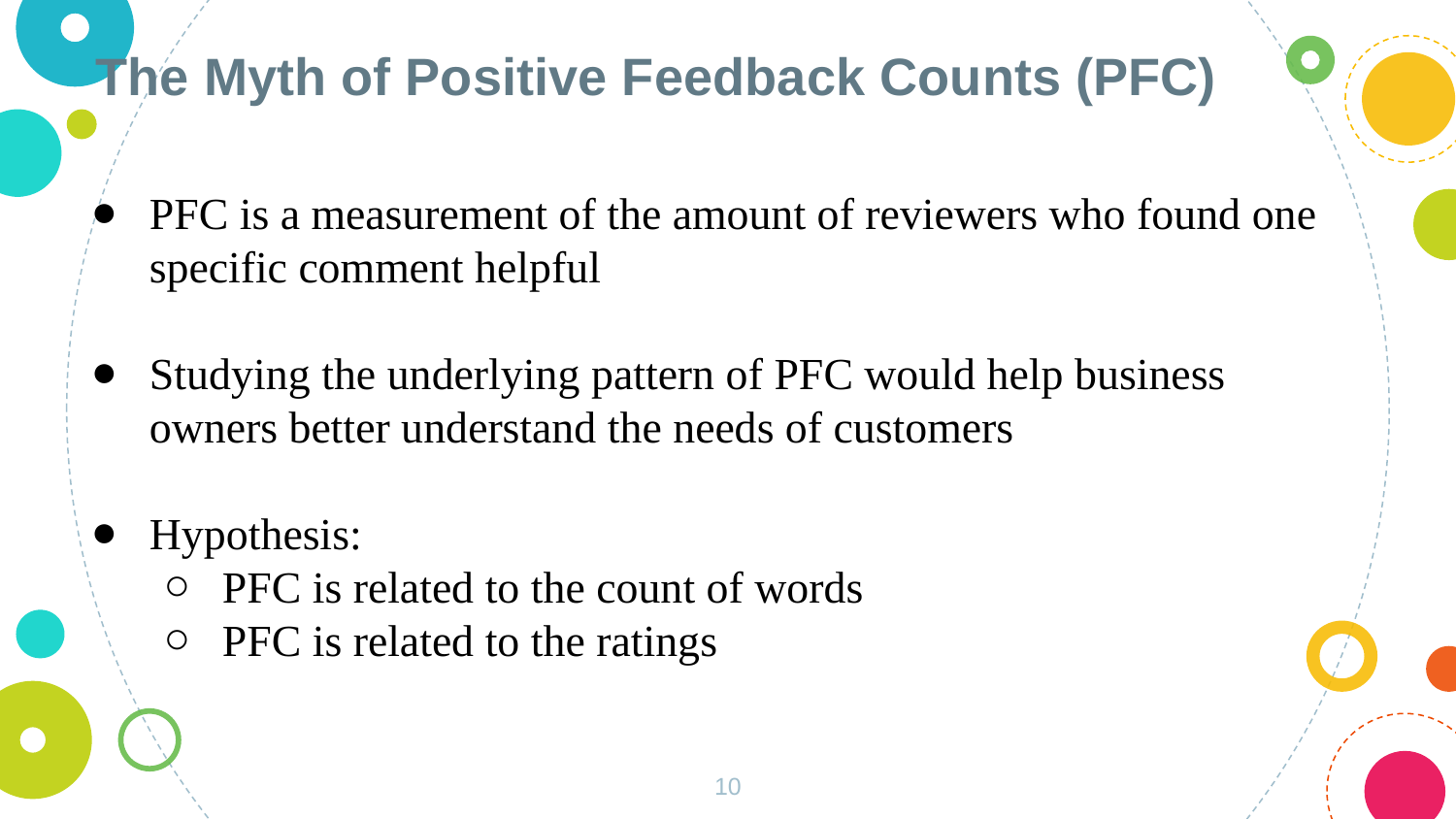

The Myth of Positive Feedback Counts (PFC)

PFC is a measurement of the amount of reviewers who found one specific comment helpful

Studying the underlying pattern of PFC would help business owners better understand the needs of customers

Hypothesis:
PFC is related to the count of words
PFC is related to the ratings

10